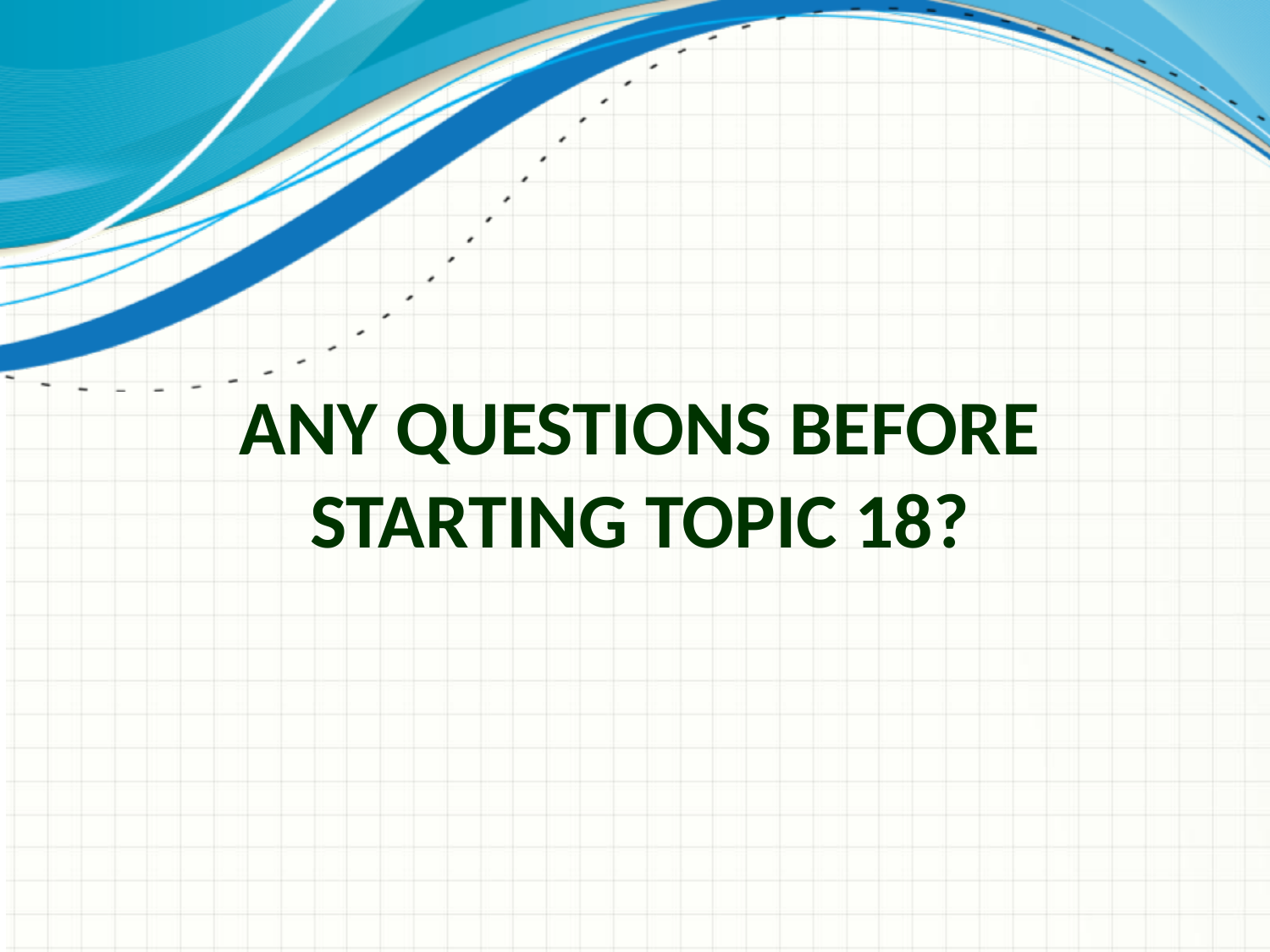

# Any Questions Before Starting Topic 18?